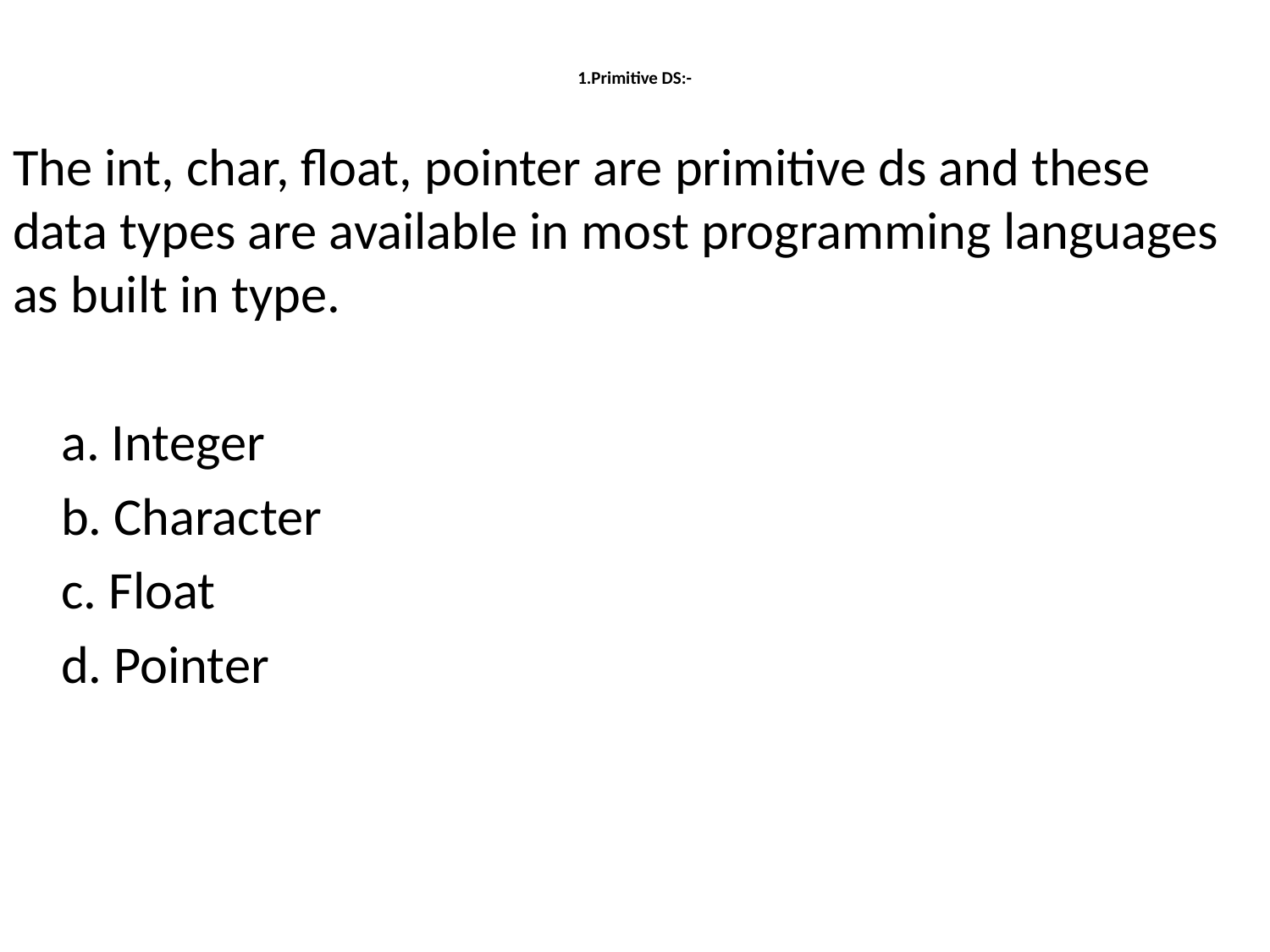

# 1.Primitive DS:-
The int, char, float, pointer are primitive ds and these data types are available in most programming languages as built in type.

    a. Integer
    b. Character
    c. Float
    d. Pointer